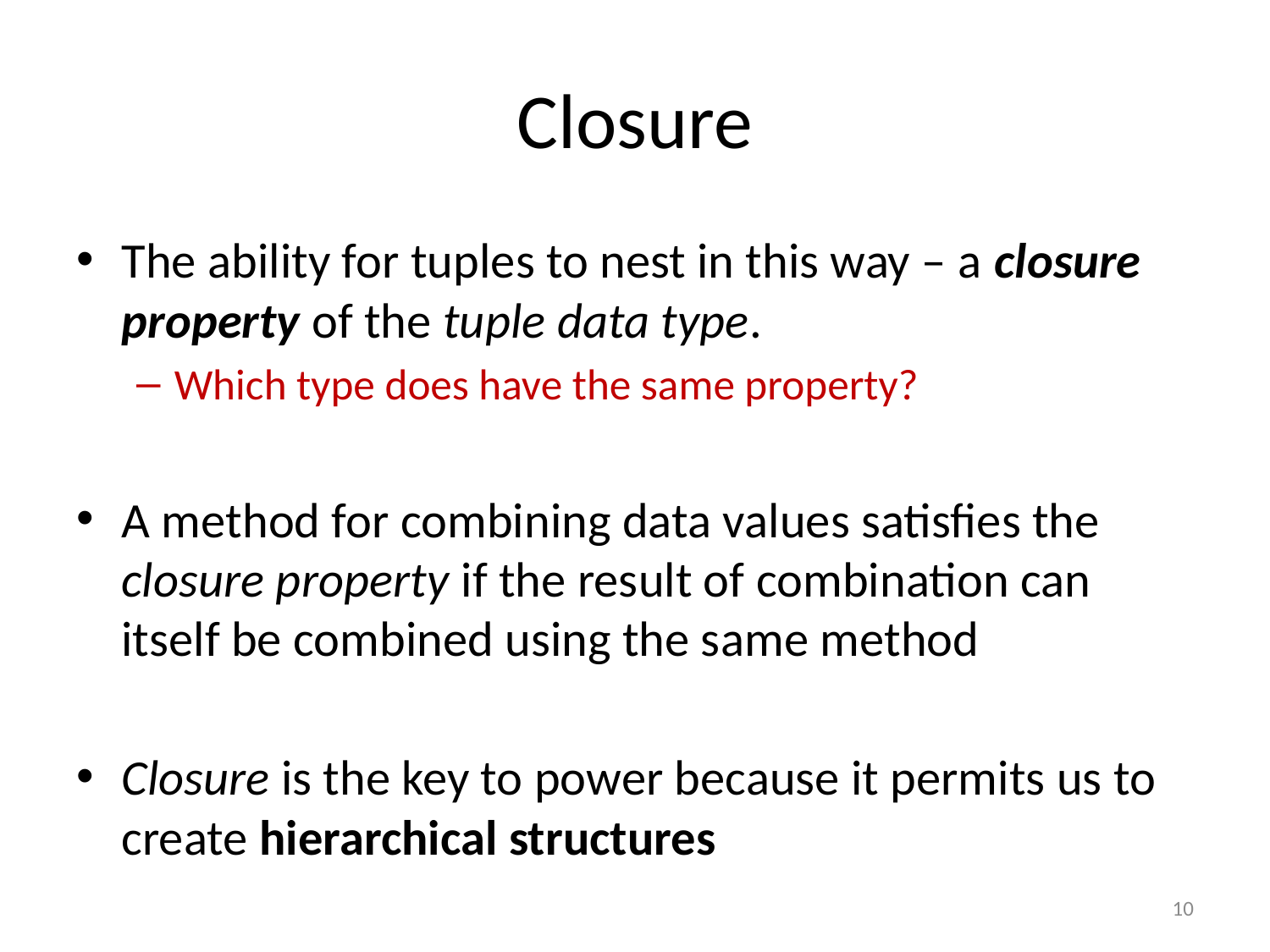

# Closure
The ability for tuples to nest in this way – a closure property of the tuple data type.
Which type does have the same property?

A method for combining data values satisfies the closure property if the result of combination can itself be combined using the same method

Closure is the key to power because it permits us to create hierarchical structures
10